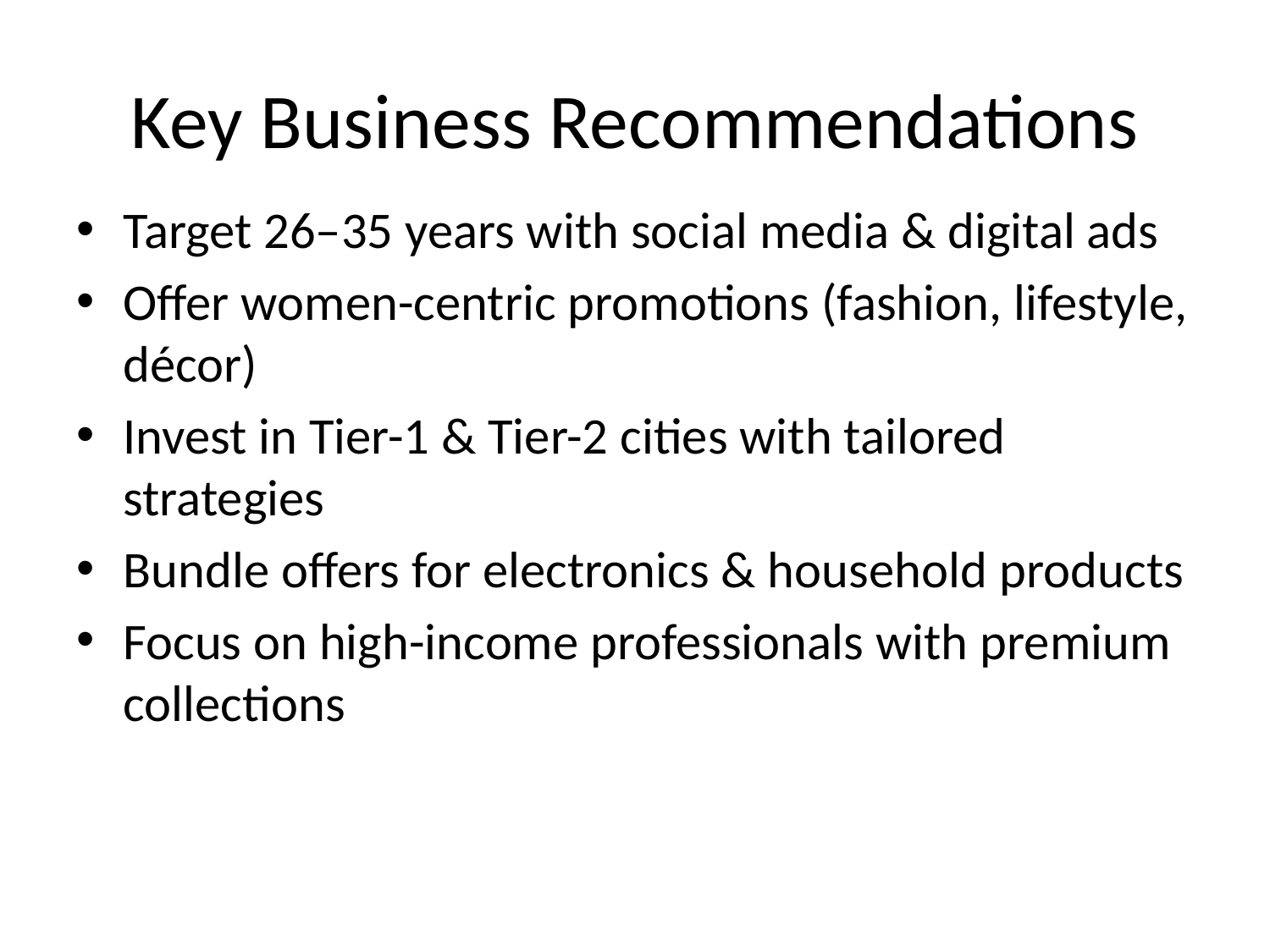

# Key Business Recommendations

Target 26–35 years with social media & digital ads
Offer women-centric promotions (fashion, lifestyle, décor)
Invest in Tier-1 & Tier-2 cities with tailored strategies
Bundle offers for electronics & household products
Focus on high-income professionals with premium collections